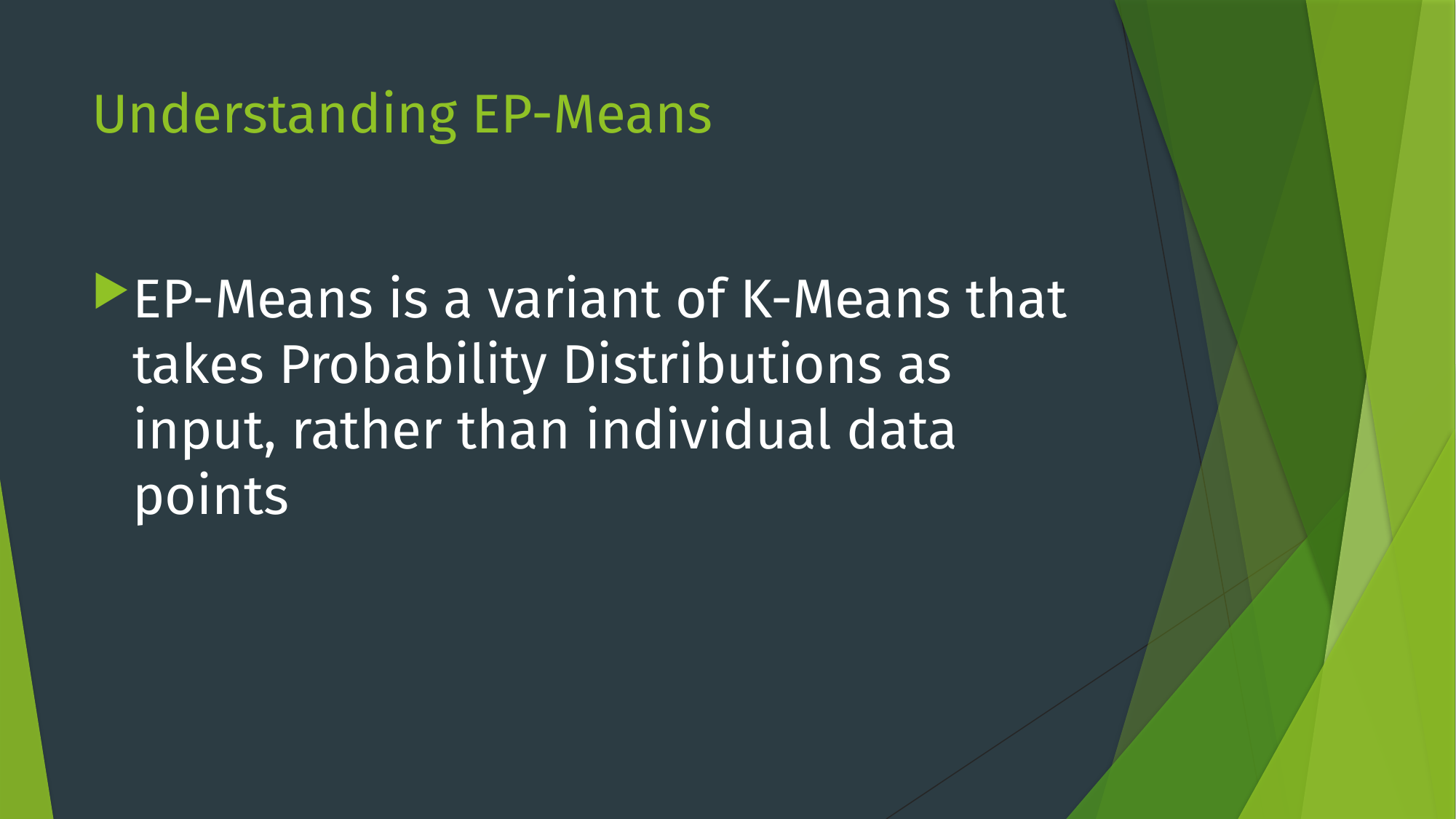

# Understanding EP-Means
EP-Means is a variant of K-Means that takes Probability Distributions as input, rather than individual data points